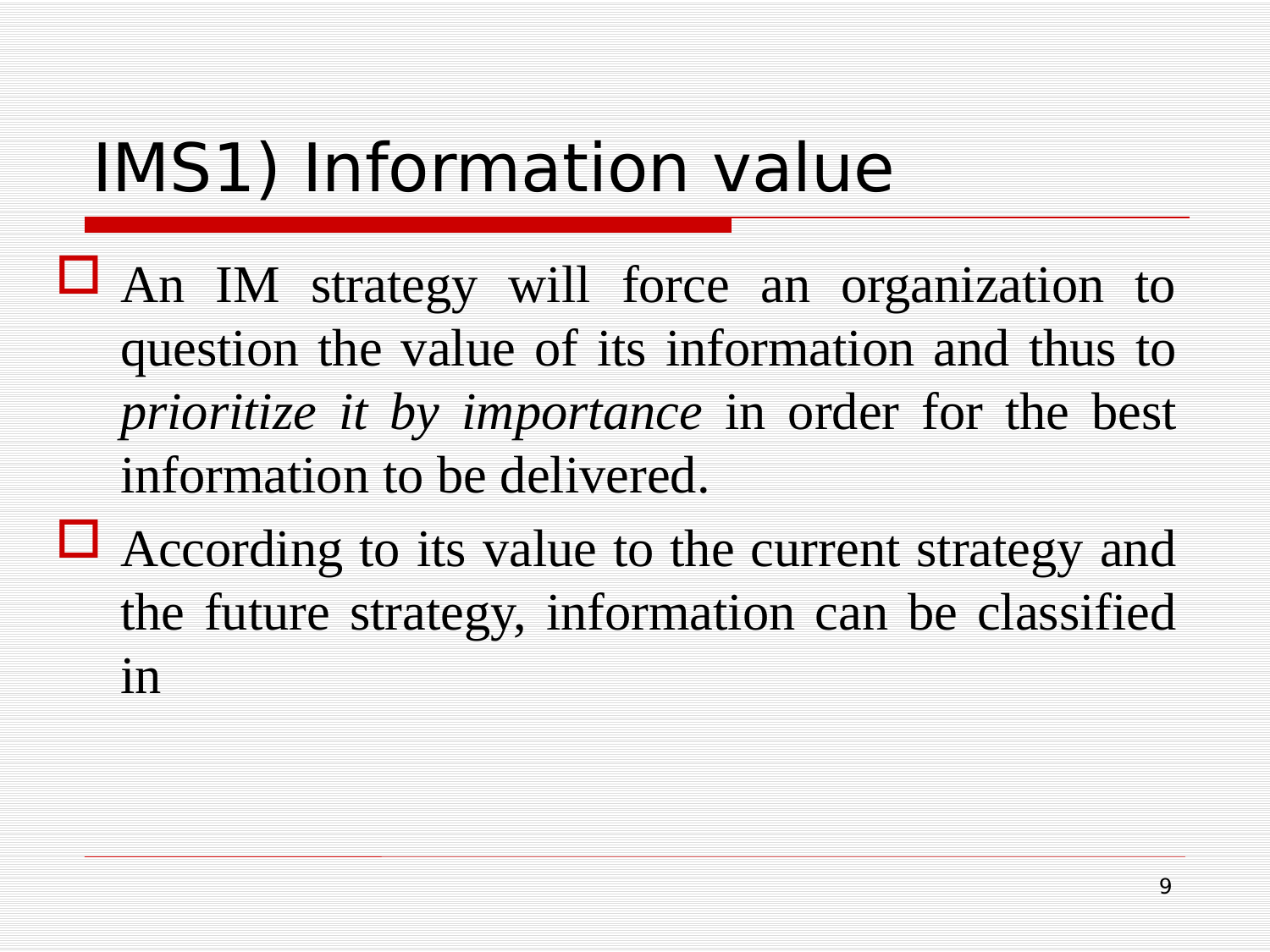

# IMS1) Information value
An IM strategy will force an organization to question the value of its information and thus to prioritize it by importance in order for the best information to be delivered.
According to its value to the current strategy and the future strategy, information can be classified in
9